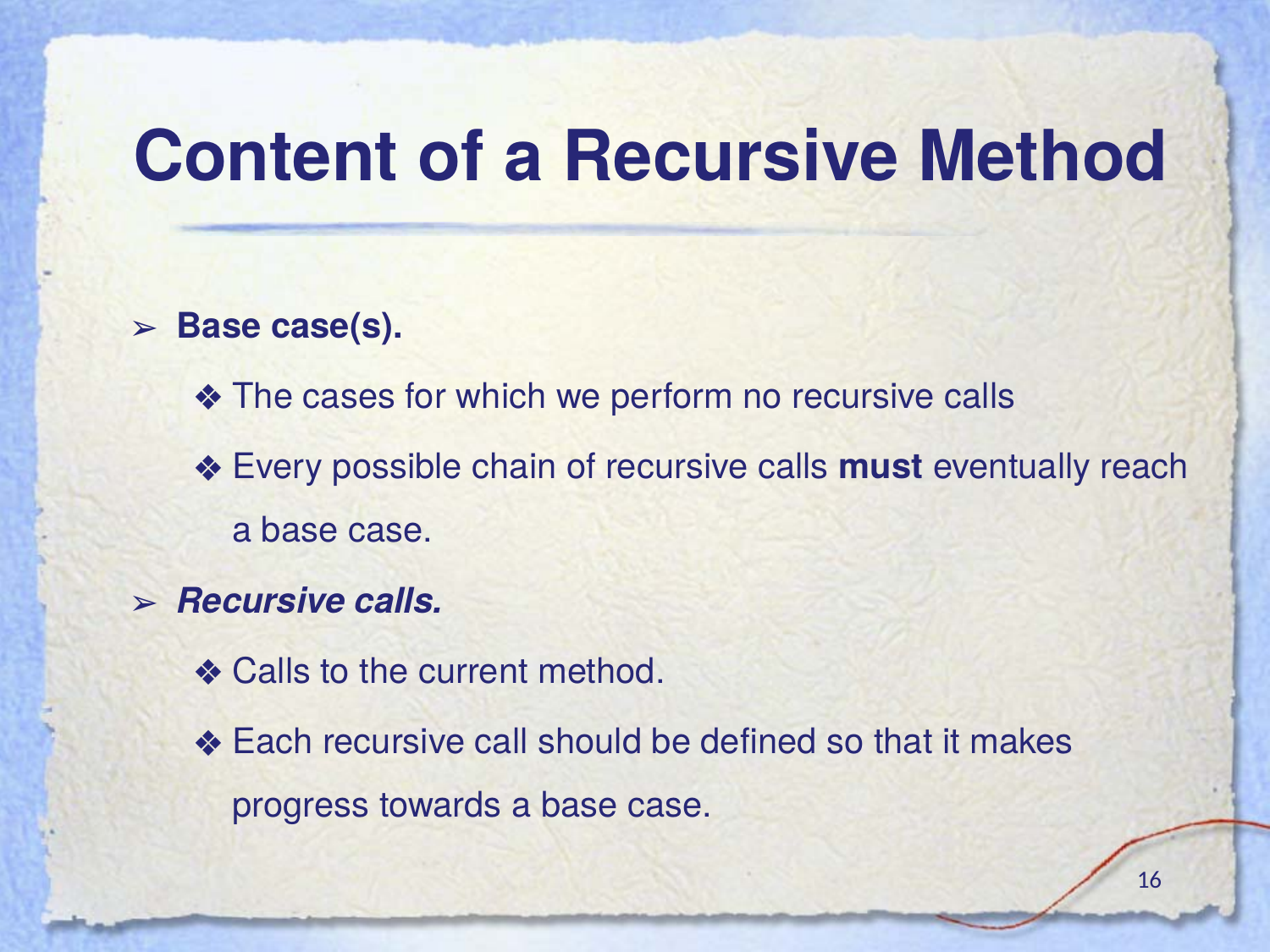

# Content of a Recursive Method
Base case(s).
The cases for which we perform no recursive calls
Every possible chain of recursive calls must eventually reach a base case.
Recursive calls.
Calls to the current method.
Each recursive call should be defined so that it makes progress towards a base case.
16